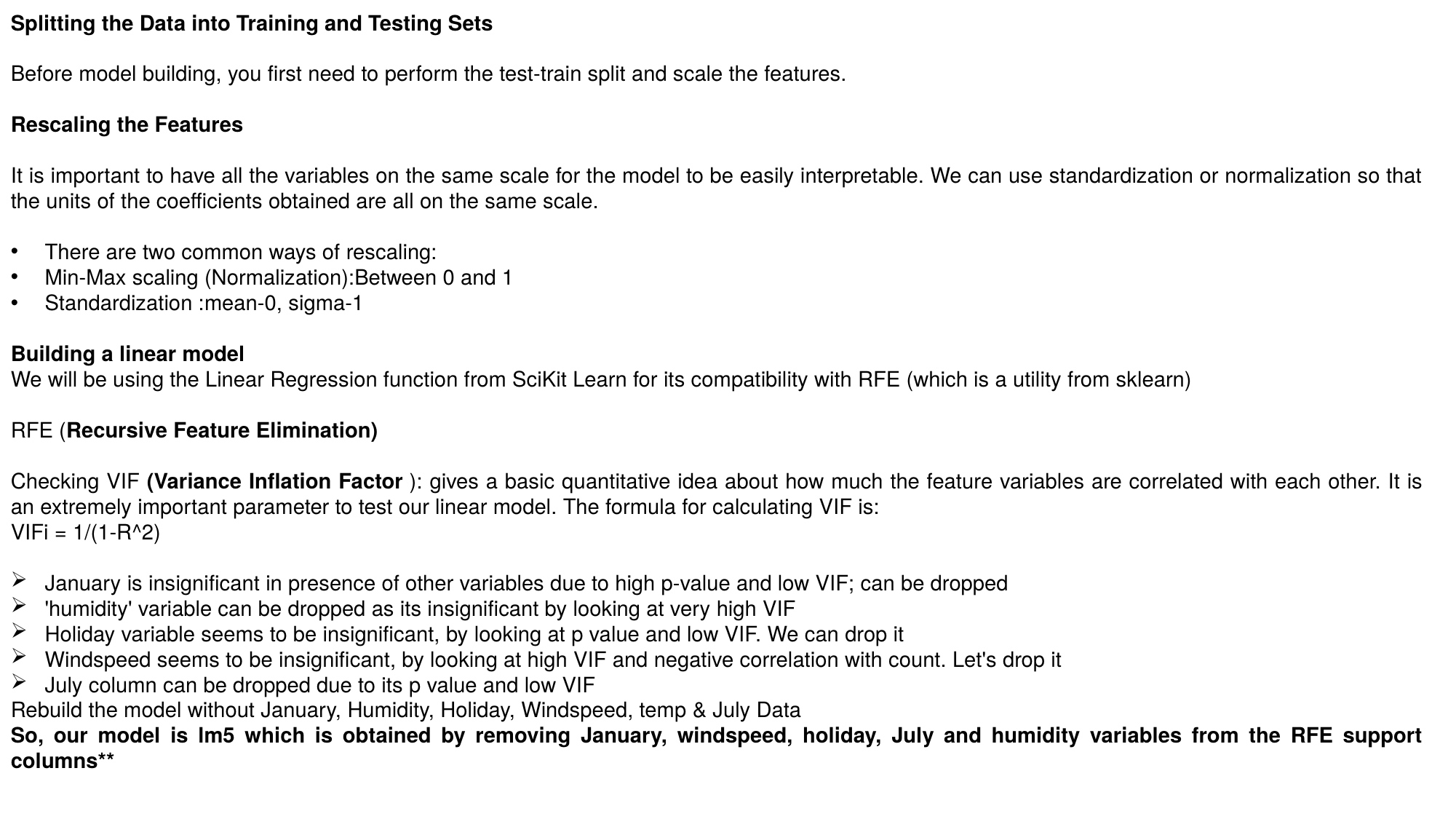

Splitting the Data into Training and Testing Sets

Before model building, you first need to perform the test-train split and scale the features.

Rescaling the Features

It is important to have all the variables on the same scale for the model to be easily interpretable. We can use standardization or normalization so that the units of the coefficients obtained are all on the same scale.

There are two common ways of rescaling:
Min-Max scaling (Normalization):Between 0 and 1
Standardization :mean-0, sigma-1

Building a linear model
We will be using the Linear Regression function from SciKit Learn for its compatibility with RFE (which is a utility from sklearn)

RFE (Recursive Feature Elimination)

Checking VIF (Variance Inflation Factor ): gives a basic quantitative idea about how much the feature variables are correlated with each other. It is an extremely important parameter to test our linear model. The formula for calculating VIF is:
VIFi = 1/(1-R^2)

January is insignificant in presence of other variables due to high p-value and low VIF; can be dropped
'humidity' variable can be dropped as its insignificant by looking at very high VIF
Holiday variable seems to be insignificant, by looking at p value and low VIF. We can drop it
Windspeed seems to be insignificant, by looking at high VIF and negative correlation with count. Let's drop it
July column can be dropped due to its p value and low VIF
Rebuild the model without January, Humidity, Holiday, Windspeed, temp & July Data
So, our model is lm5 which is obtained by removing January, windspeed, holiday, July and humidity variables from the RFE support columns**